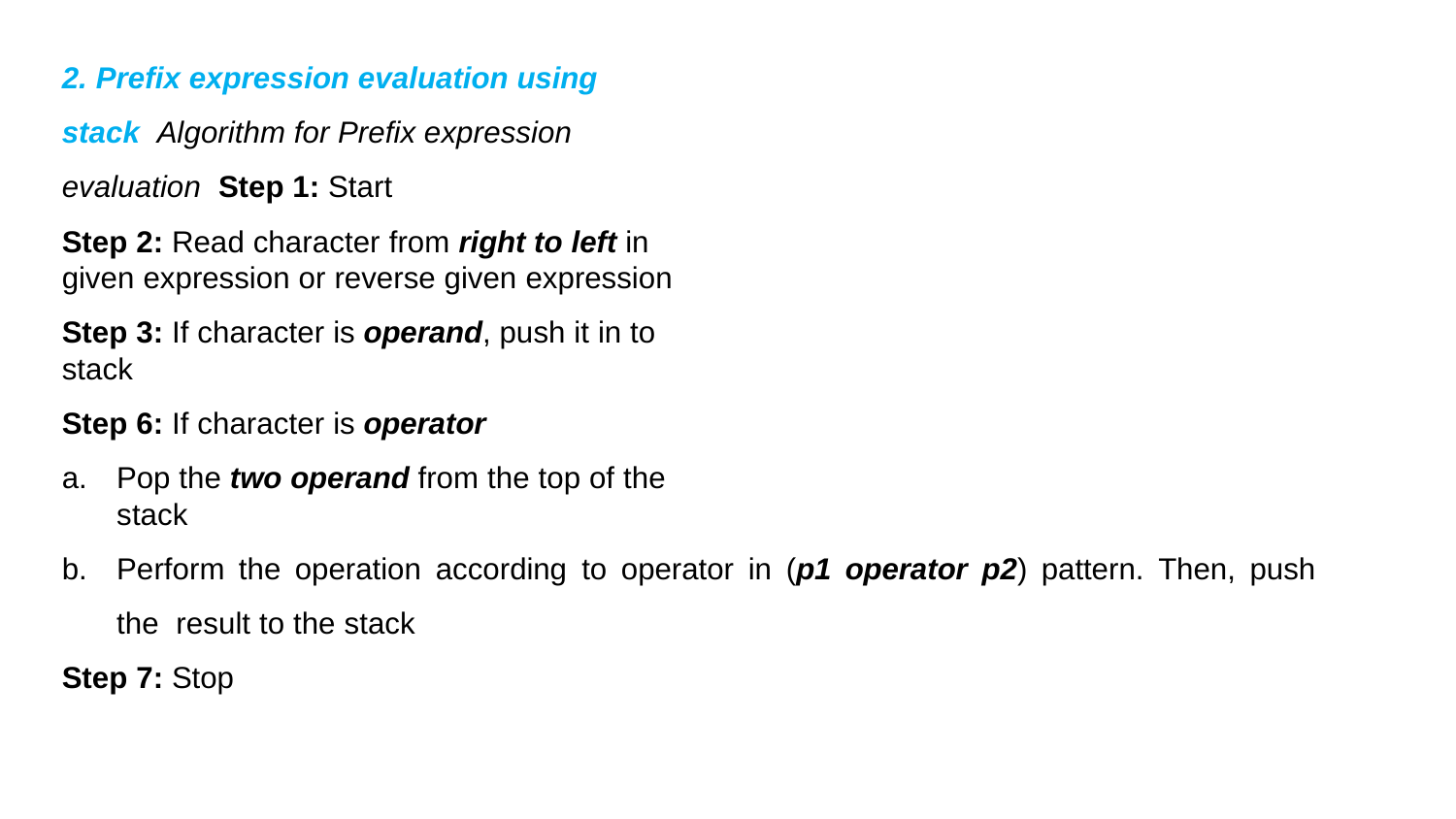

2. Prefix expression evaluation using stack  Algorithm for Prefix expression evaluation  Step 1: Start
Step 2: Read character from right to left in given expression or reverse given expression
Step 3: If character is operand, push it in to stack
Step 6: If character is operator
Pop the two operand from the top of the stack
Perform the operation according to operator in (p1 operator p2) pattern. Then, push the  result to the stack
Step 7: Stop